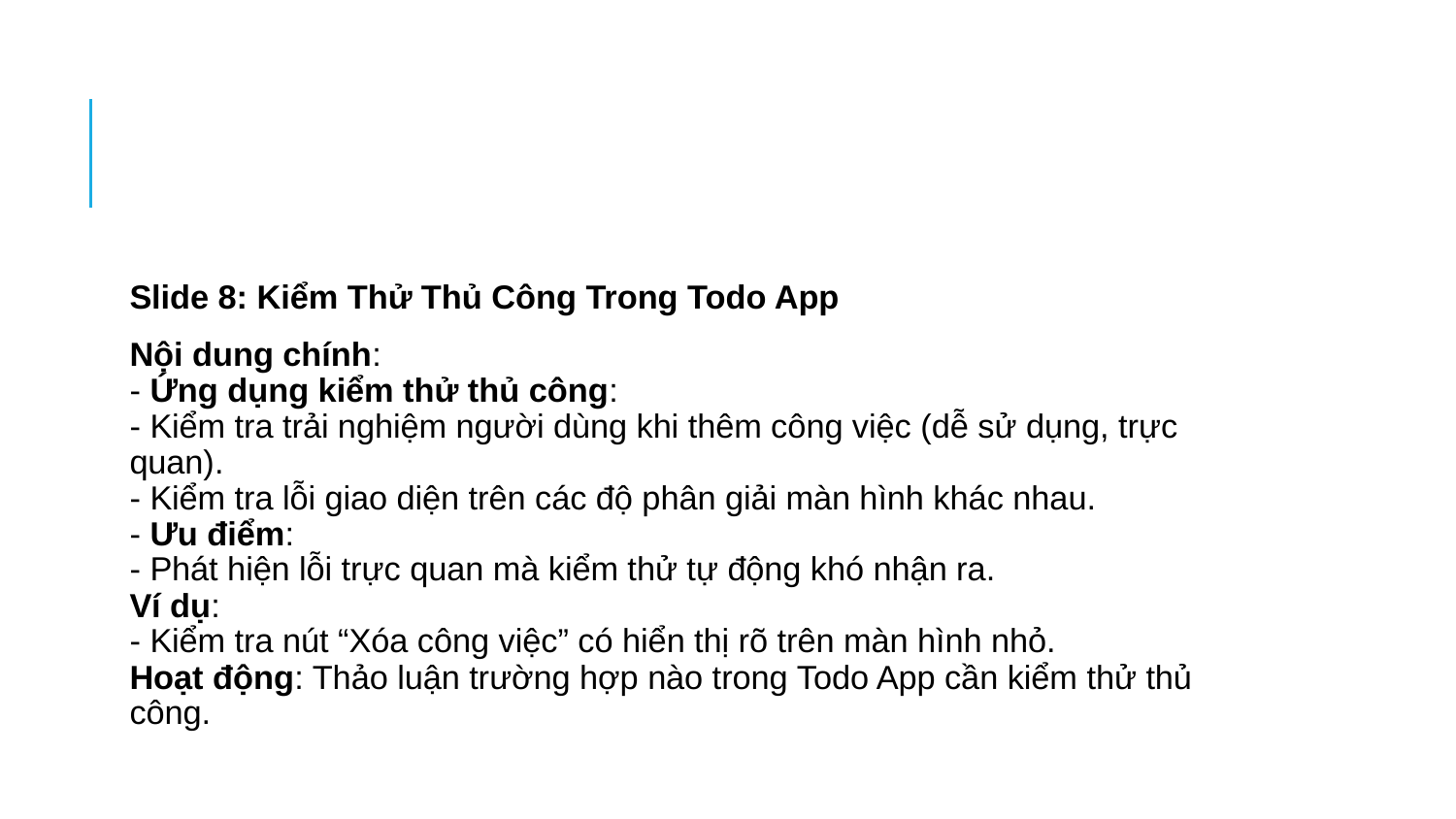

Slide 8: Kiểm Thử Thủ Công Trong Todo App
Nội dung chính:
- Ứng dụng kiểm thử thủ công:
- Kiểm tra trải nghiệm người dùng khi thêm công việc (dễ sử dụng, trực quan).
- Kiểm tra lỗi giao diện trên các độ phân giải màn hình khác nhau.
- Ưu điểm:
- Phát hiện lỗi trực quan mà kiểm thử tự động khó nhận ra.
Ví dụ:
- Kiểm tra nút “Xóa công việc” có hiển thị rõ trên màn hình nhỏ.
Hoạt động: Thảo luận trường hợp nào trong Todo App cần kiểm thử thủ công.